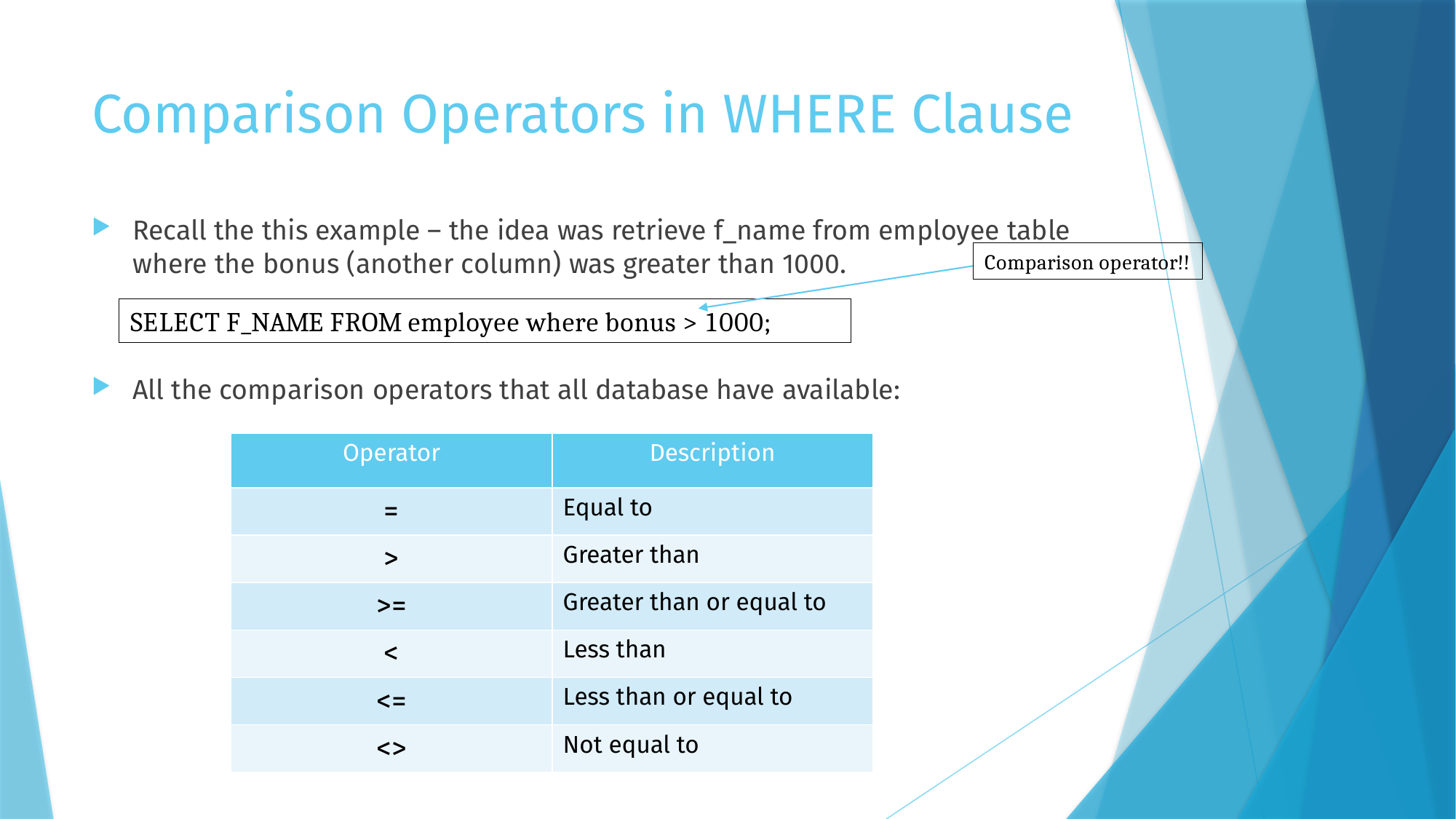

# Comparison Operators in WHERE Clause
Recall the this example – the idea was retrieve f_name from employee table where the bonus (another column) was greater than 1000.
Comparison operator!!
SELECT F_NAME FROM employee where bonus > 1000;
All the comparison operators that all database have available:
| Operator | Description |
| --- | --- |
| = | Equal to |
| > | Greater than |
| >= | Greater than or equal to |
| < | Less than |
| <= | Less than or equal to |
| <> | Not equal to |